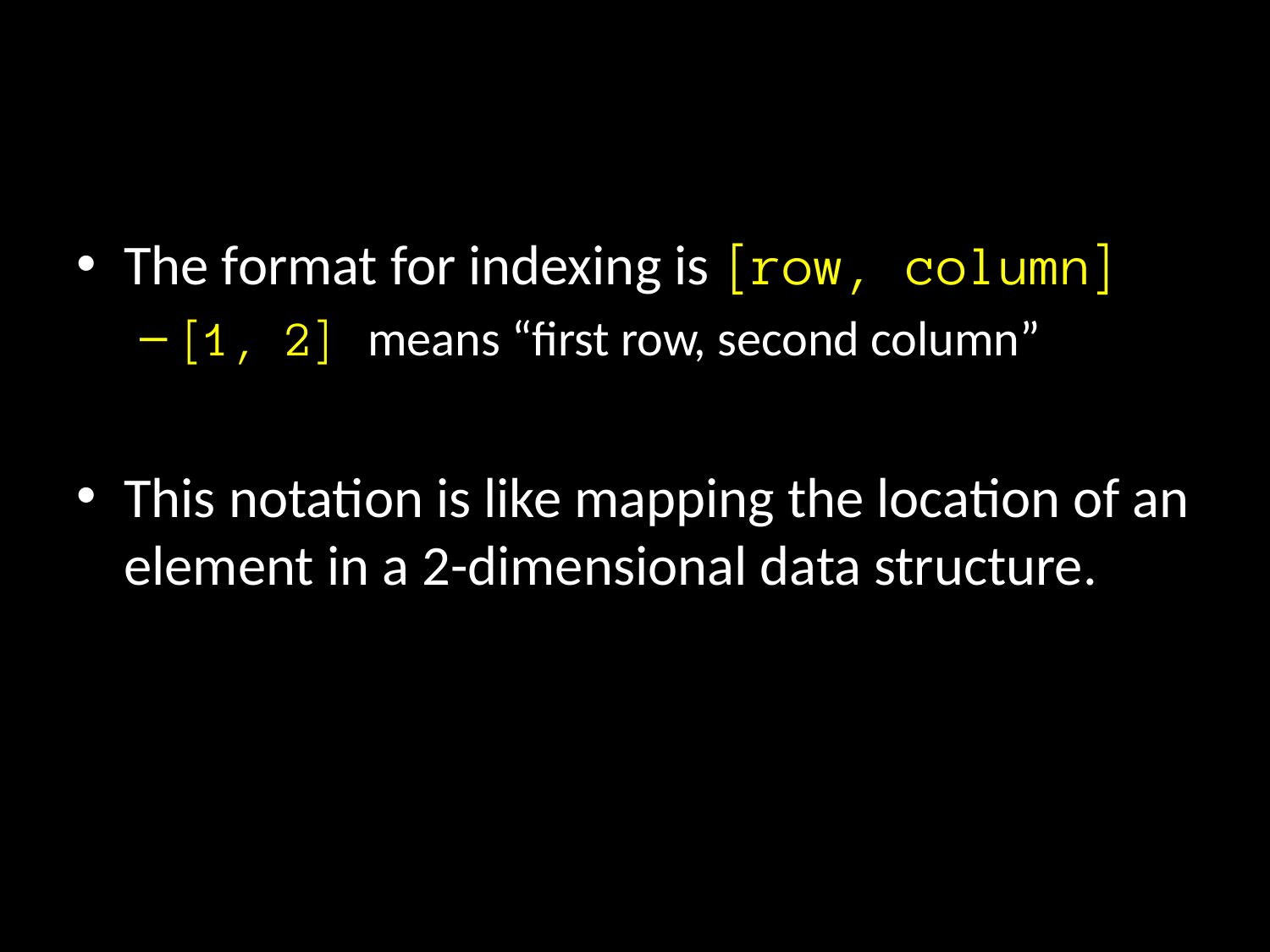

#
The format for indexing is [row, column]
[1, 2] means “first row, second column”

This notation is like mapping the location of an element in a 2-dimensional data structure.